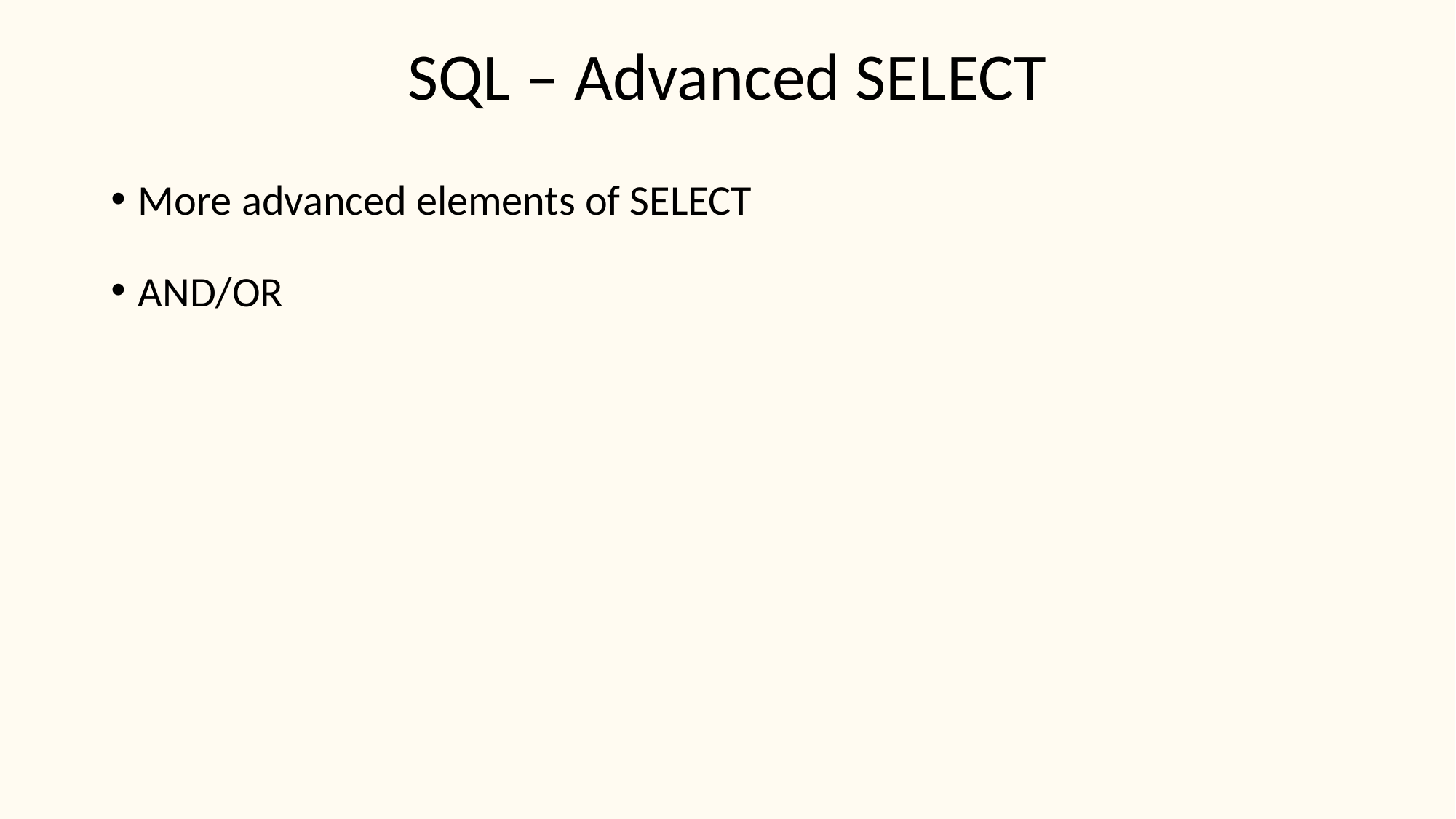

# SQL – Advanced SELECT
More advanced elements of SELECT
AND/OR